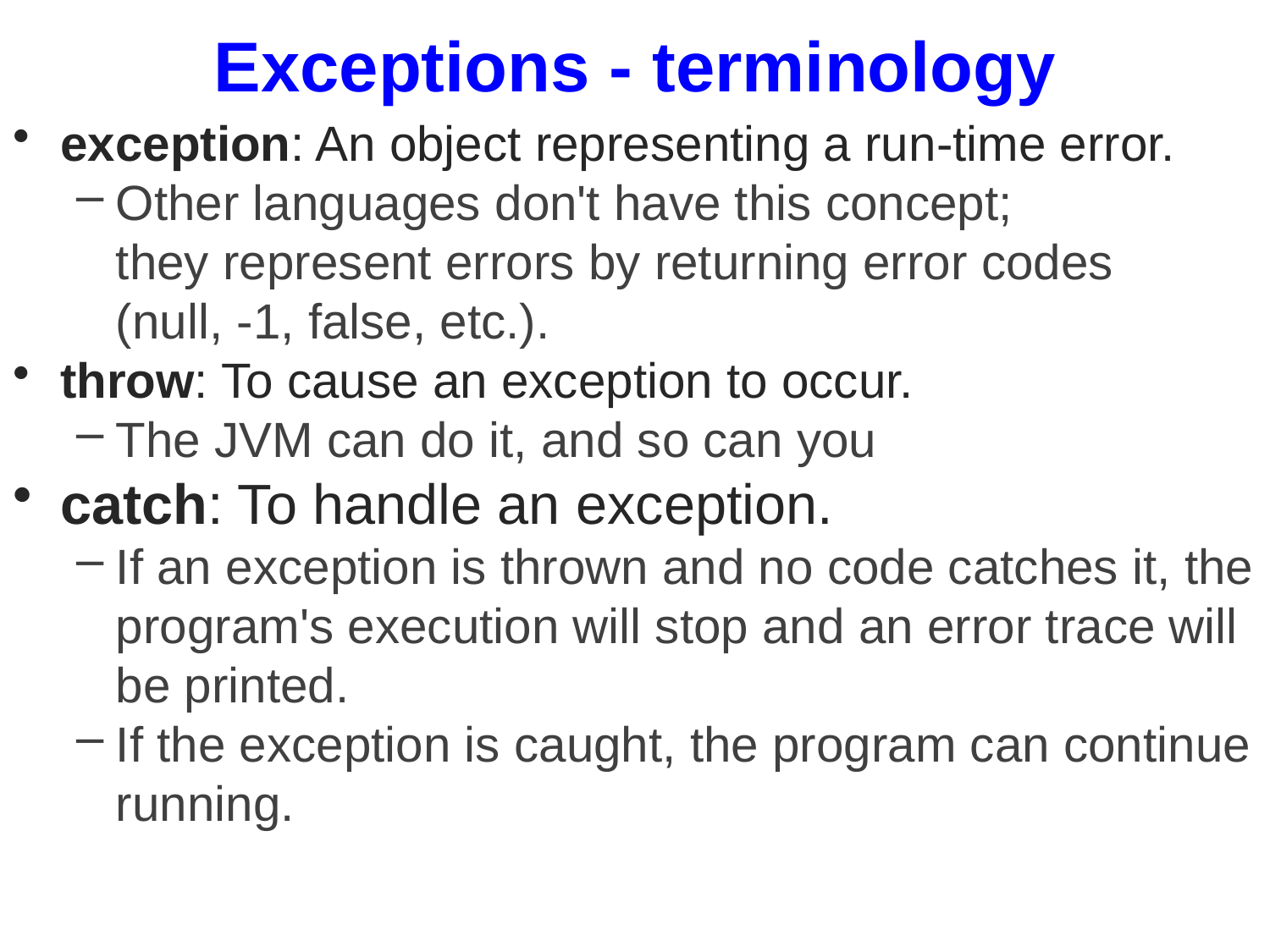

# Exceptions - terminology
exception: An object representing a run-time error.
Other languages don't have this concept;
they represent errors by returning error codes
(null, -1, false, etc.).
throw: To cause an exception to occur.
The JVM can do it, and so can you
catch: To handle an exception.
If an exception is thrown and no code catches it, the program's execution will stop and an error trace will be printed.
If the exception is caught, the program can continue running.